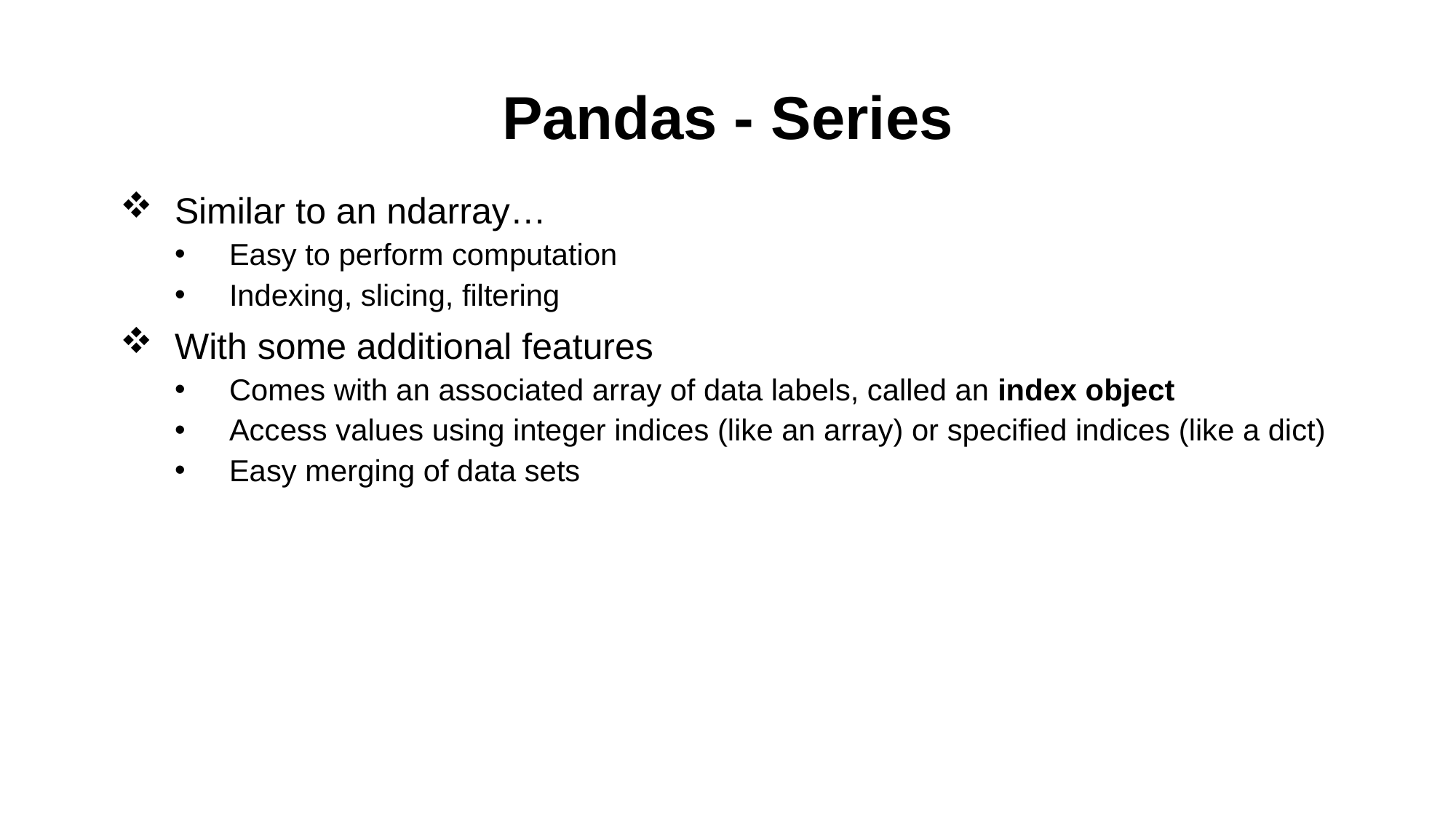

# Pandas - Series
Similar to an ndarray…
Easy to perform computation
Indexing, slicing, filtering
With some additional features
Comes with an associated array of data labels, called an index object
Access values using integer indices (like an array) or specified indices (like a dict)
Easy merging of data sets